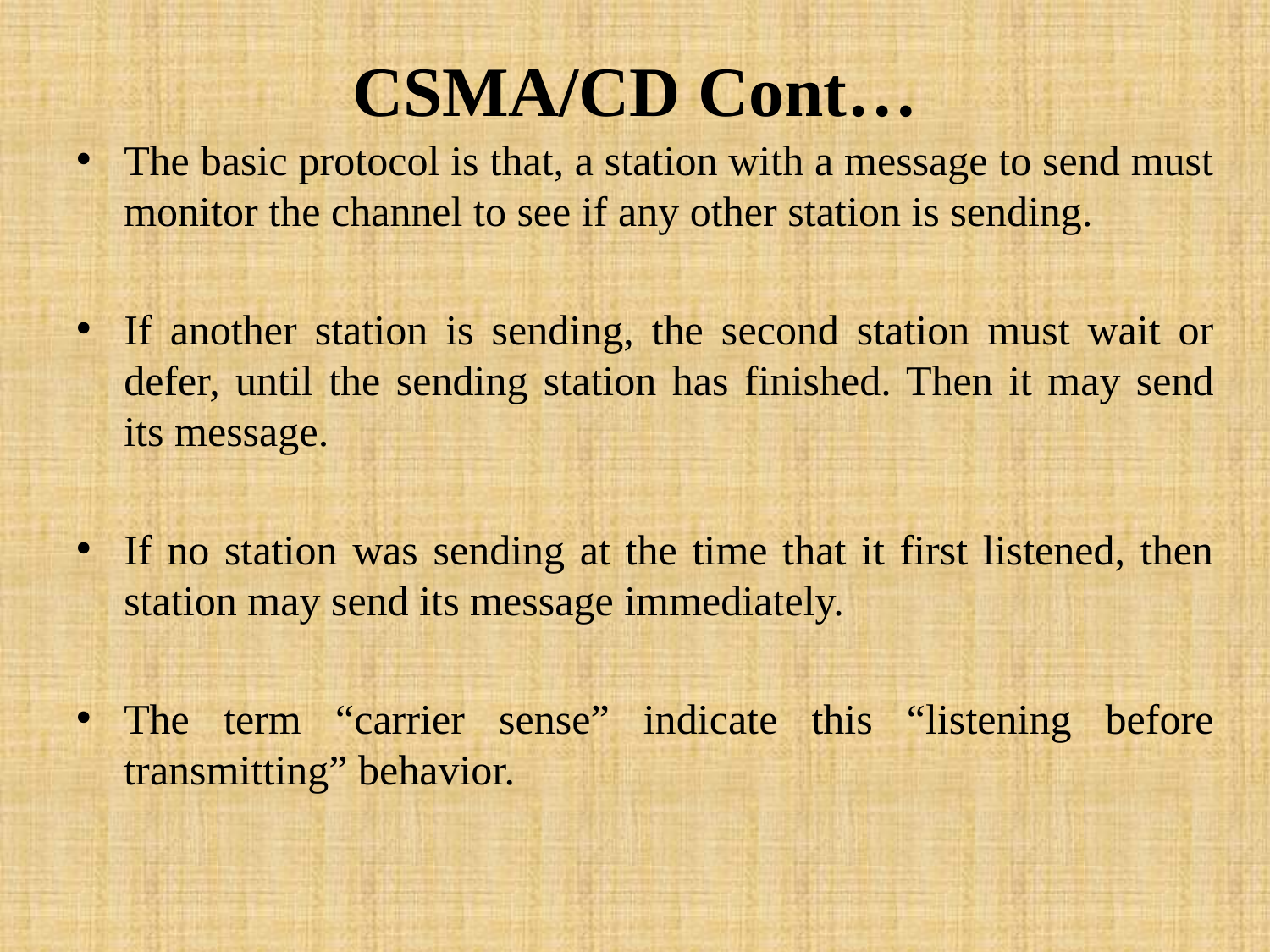

# CSMA/CD Cont…
The basic protocol is that, a station with a message to send must monitor the channel to see if any other station is sending.

If another station is sending, the second station must wait or defer, until the sending station has finished. Then it may send its message.

If no station was sending at the time that it first listened, then station may send its message immediately.

The term “carrier sense” indicate this “listening before transmitting” behavior.